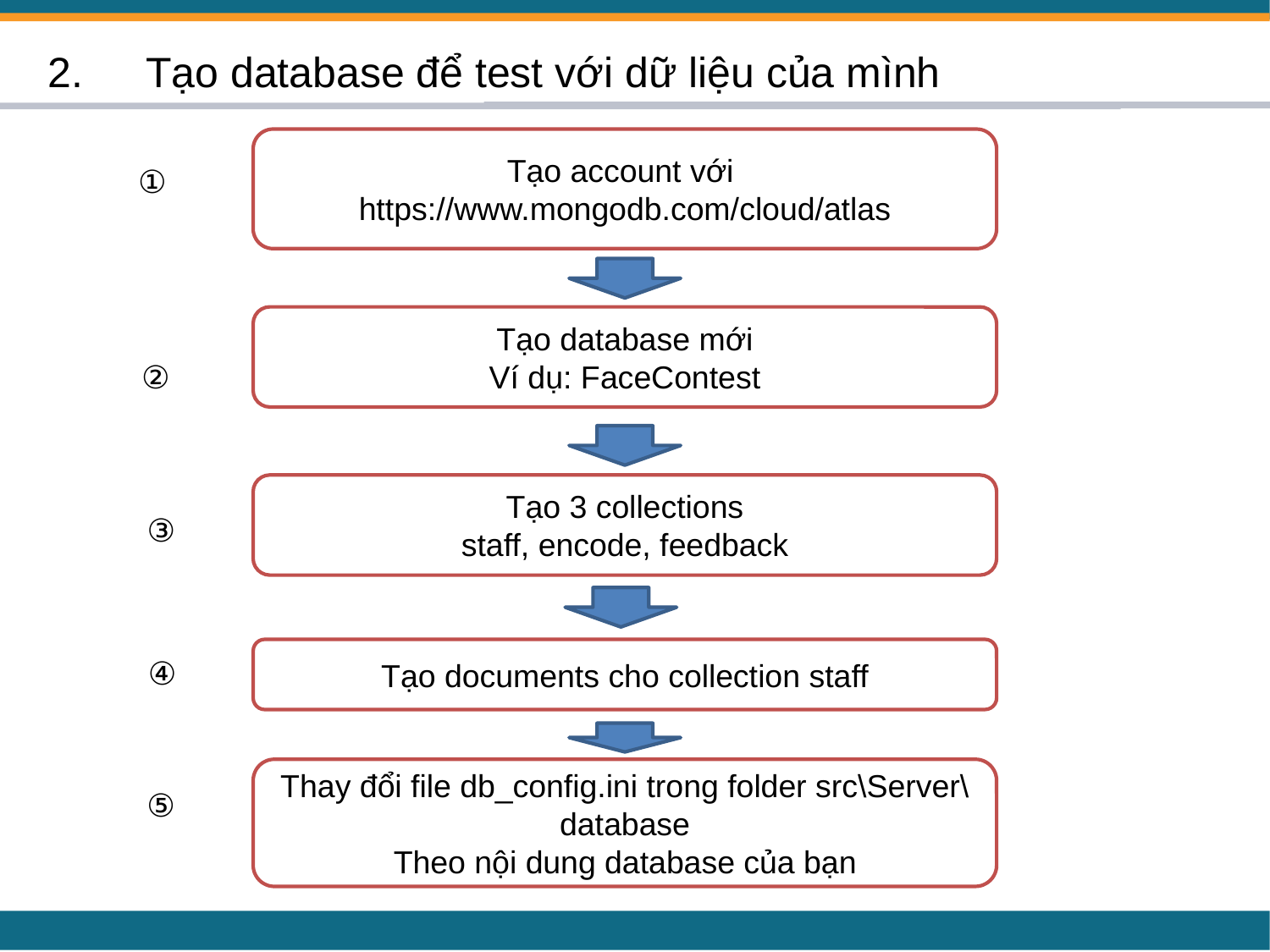

2.　Tạo database để test với dữ liệu của mình

Tạo account với
https://www.mongodb.com/cloud/atlas
①

Tạo database mới
Ví dụ: FaceContest
②

Tạo 3 collections
staff, encode, feedback
③

Tạo documents cho collection staff
④

Thay đổi file db_config.ini trong folder src\Server\database
Theo nội dung database của bạn
⑤